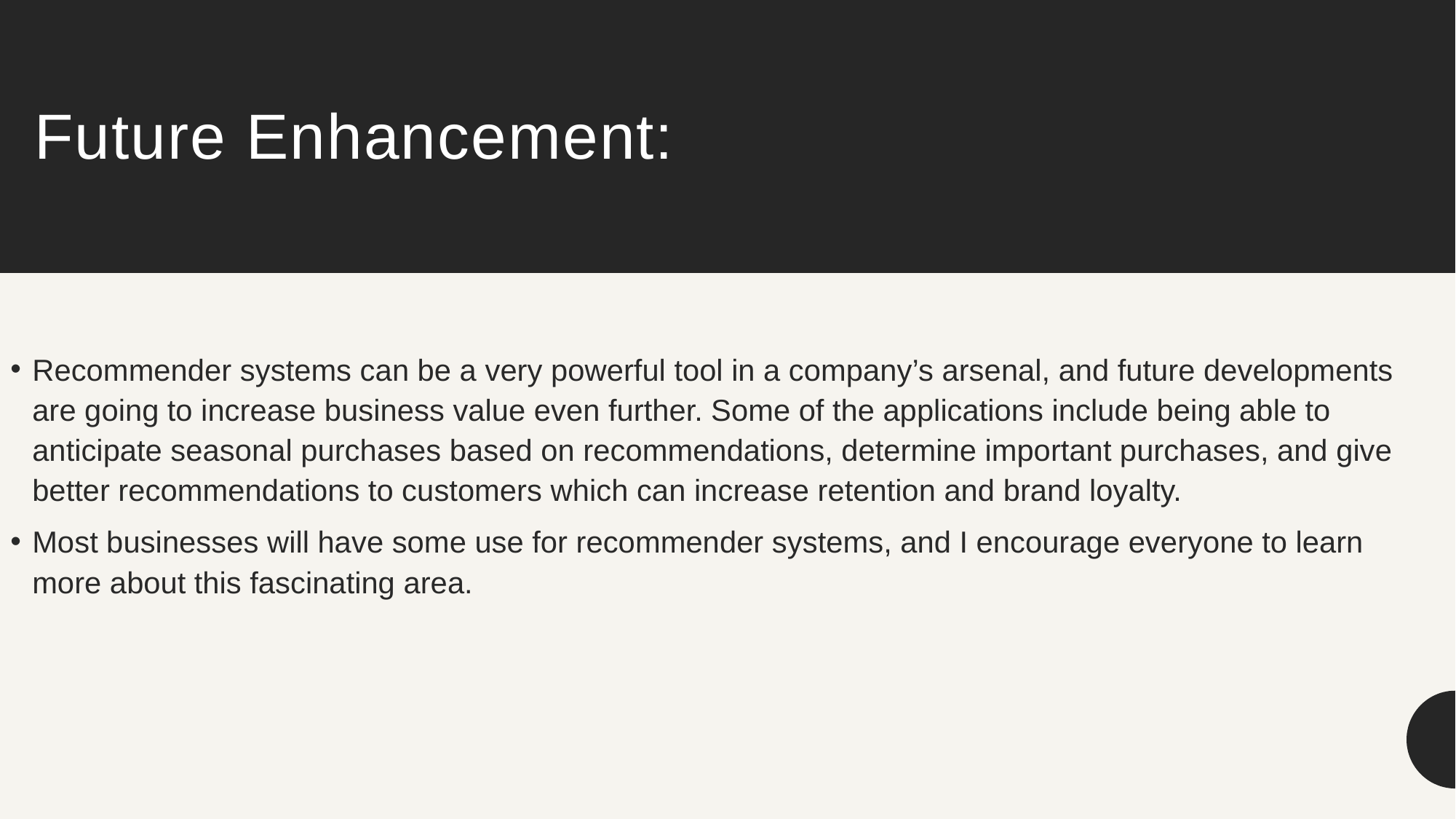

# Future Enhancement:
Recommender systems can be a very powerful tool in a company’s arsenal, and future developments are going to increase business value even further. Some of the applications include being able to anticipate seasonal purchases based on recommendations, determine important purchases, and give better recommendations to customers which can increase retention and brand loyalty.
Most businesses will have some use for recommender systems, and I encourage everyone to learn more about this fascinating area.